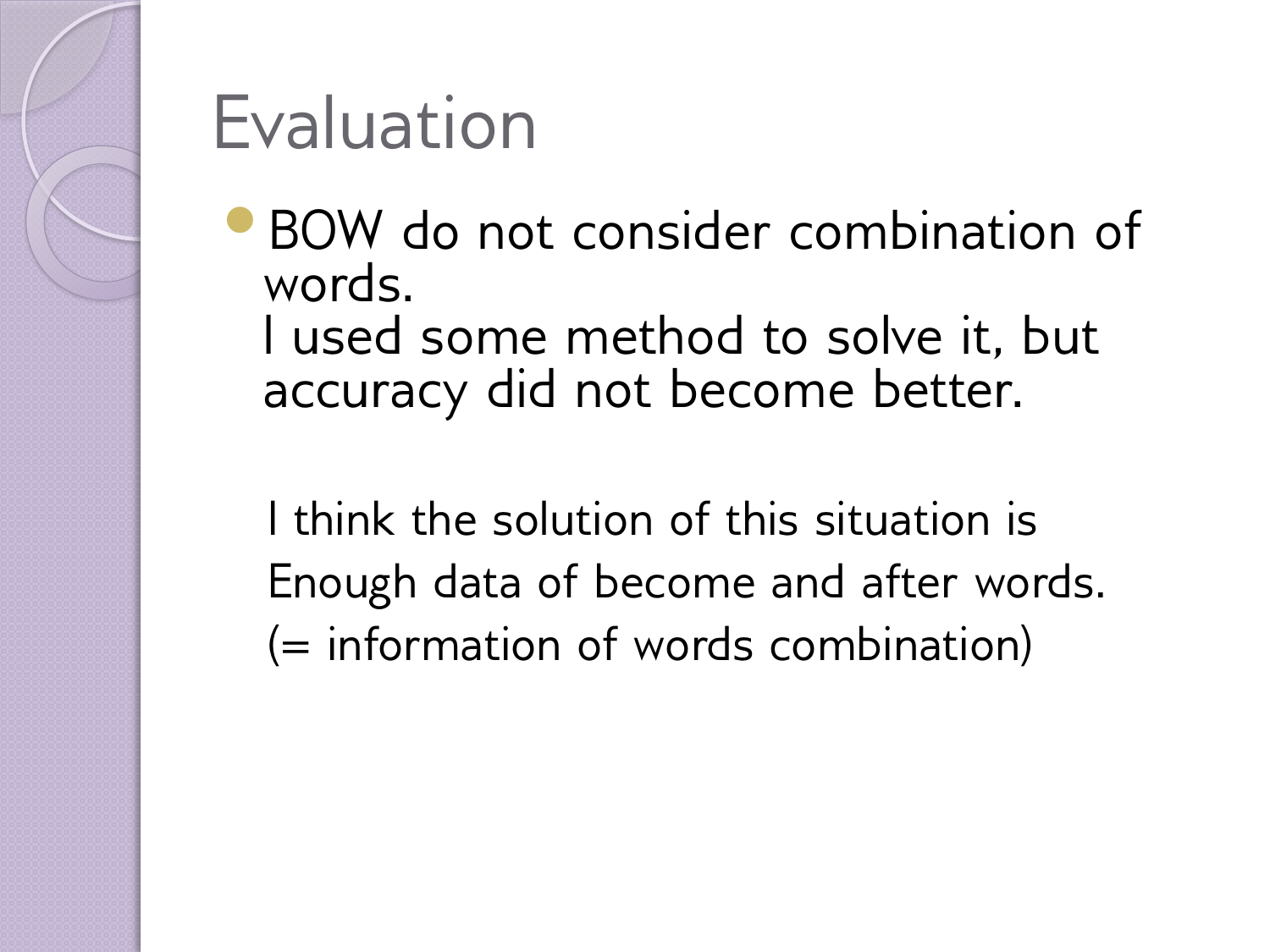

# Evaluation
BOW do not consider combination of words.
I used some method to solve it, but accuracy did not become better.

I think the solution of this situation is
Enough data of become and after words.
(= information of words combination)